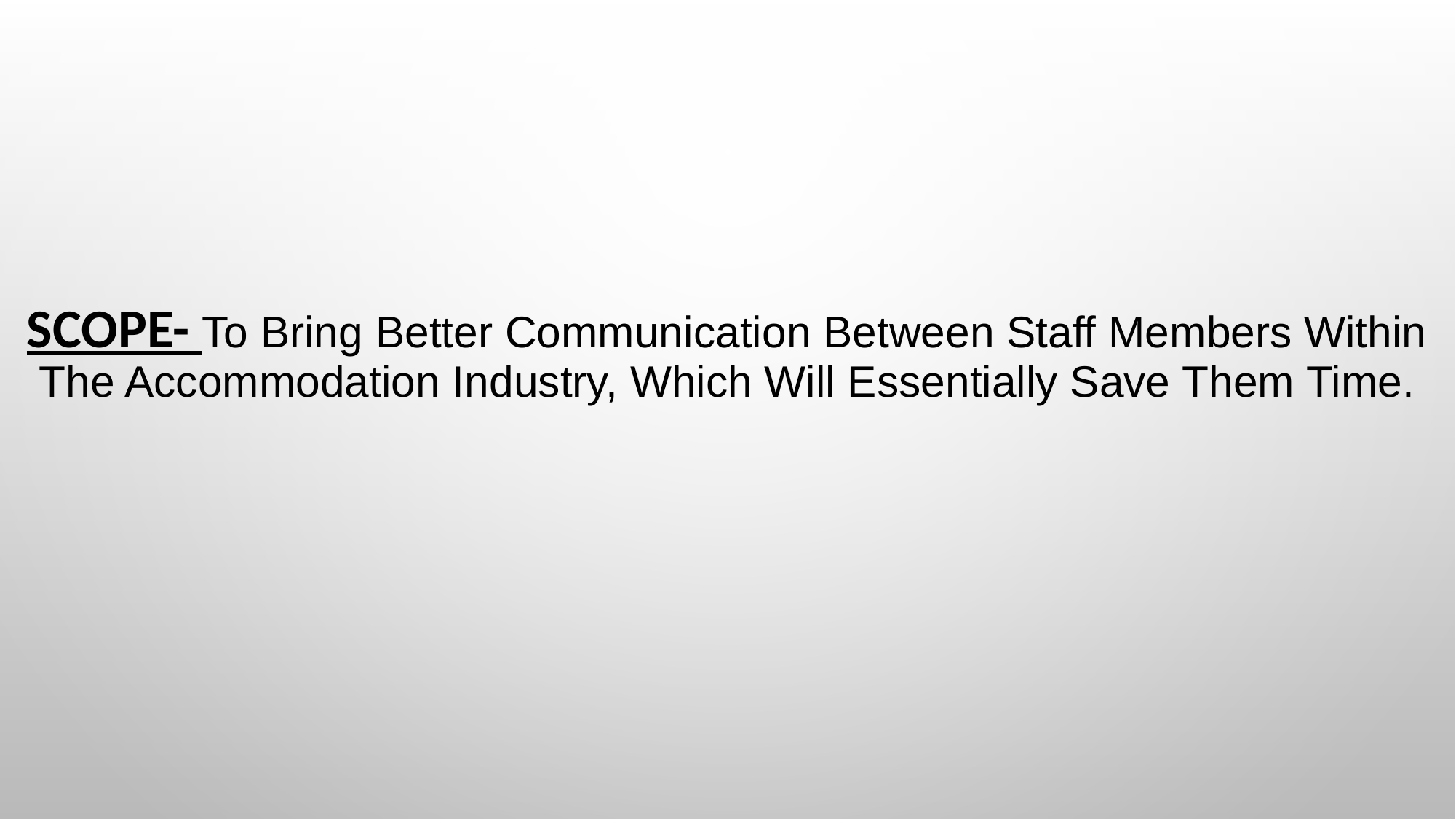

# SCOPE- To Bring Better Communication Between Staff Members Within The Accommodation Industry, Which Will Essentially Save Them Time.